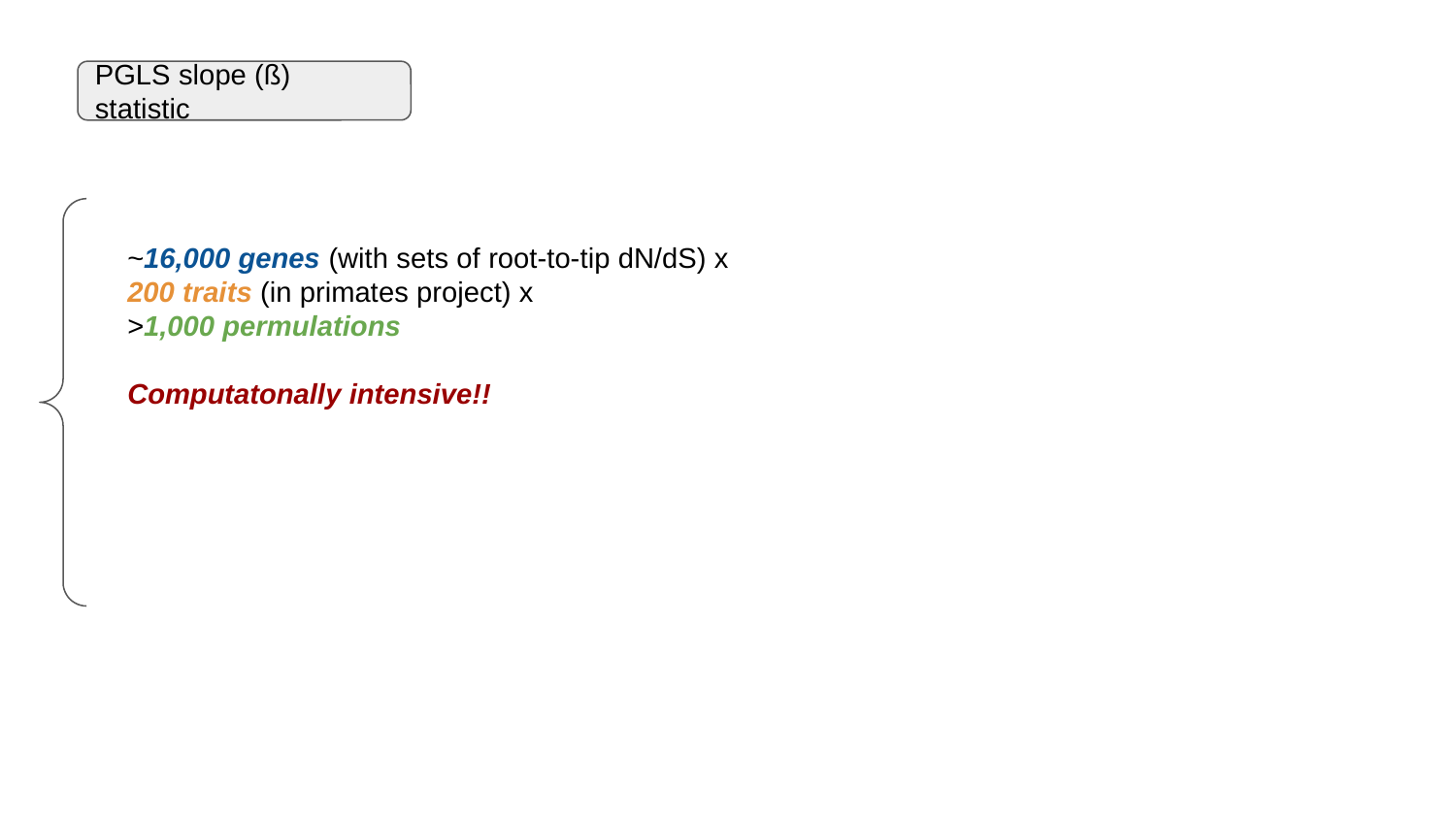

PGLS slope (ß) statistic

~16,000 genes (with sets of root-to-tip dN/dS) x 200 traits (in primates project) x
>1,000 permulations

Computatonally intensive!!